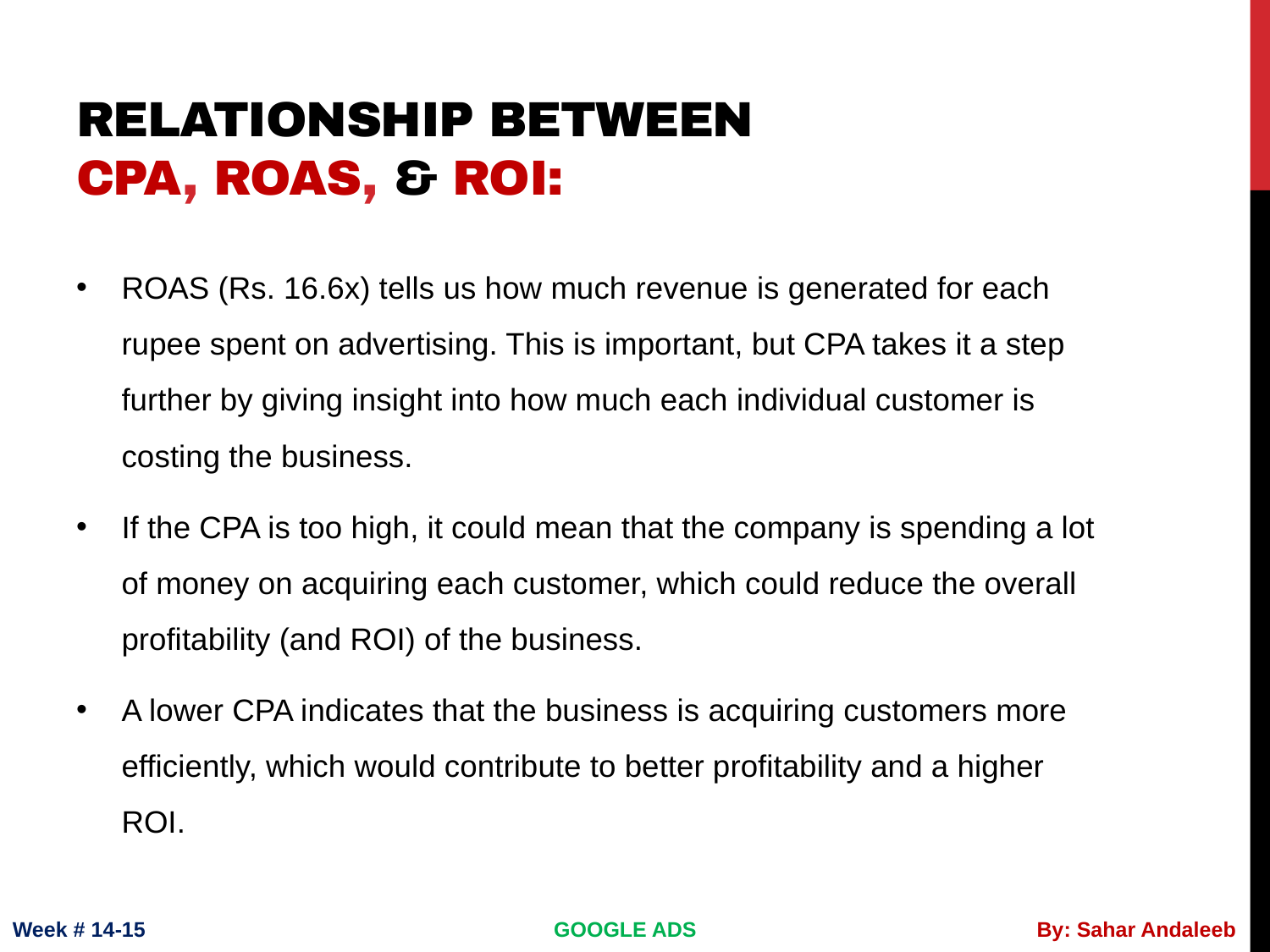

# Relationship Between CPA, ROAS, & ROI:
ROAS (Rs. 16.6x) tells us how much revenue is generated for each rupee spent on advertising. This is important, but CPA takes it a step further by giving insight into how much each individual customer is costing the business.
If the CPA is too high, it could mean that the company is spending a lot of money on acquiring each customer, which could reduce the overall profitability (and ROI) of the business.
A lower CPA indicates that the business is acquiring customers more efficiently, which would contribute to better profitability and a higher ROI.
Week # 14-15
GOOGLE ADS
By: Sahar Andaleeb